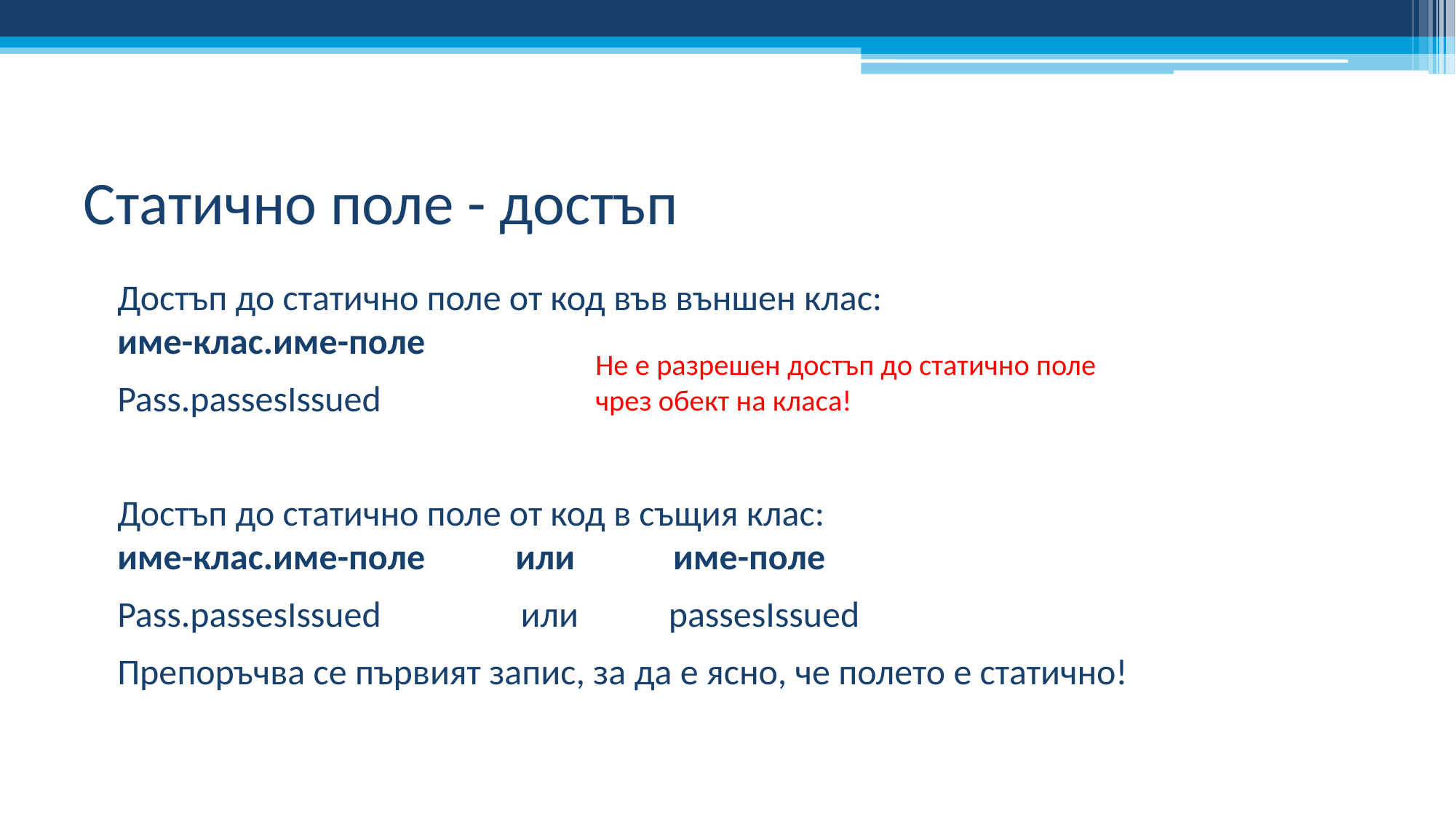

# Статично поле - достъп
Достъп до статично поле от код във външен клас:
име-клас.име-поле
Pass.passesIssued

Достъп до статично поле от код в същия клас:
име-клас.име-поле           или            име-поле
Pass.passesIssued                 или           passesIssued
Препоръчва се първият запис, за да е ясно, че полето е статично!

Не е разрешен достъп до статично поле чрез обект на класа!